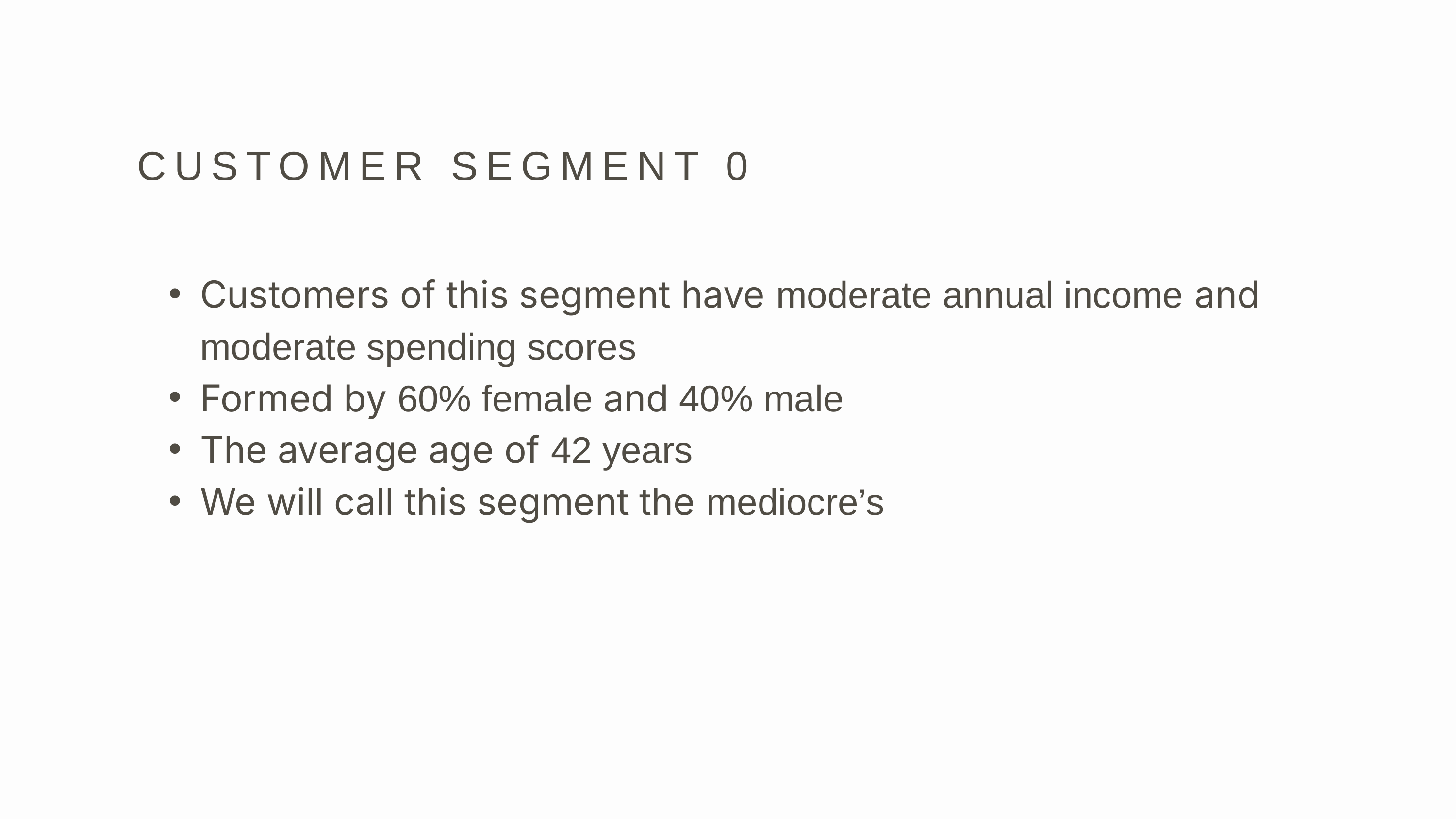

CUSTOMER SEGMENT 0
Customers of this segment have moderate annual income and moderate spending scores
Formed by 60% female and 40% male
The average age of 42 years
We will call this segment the mediocre’s